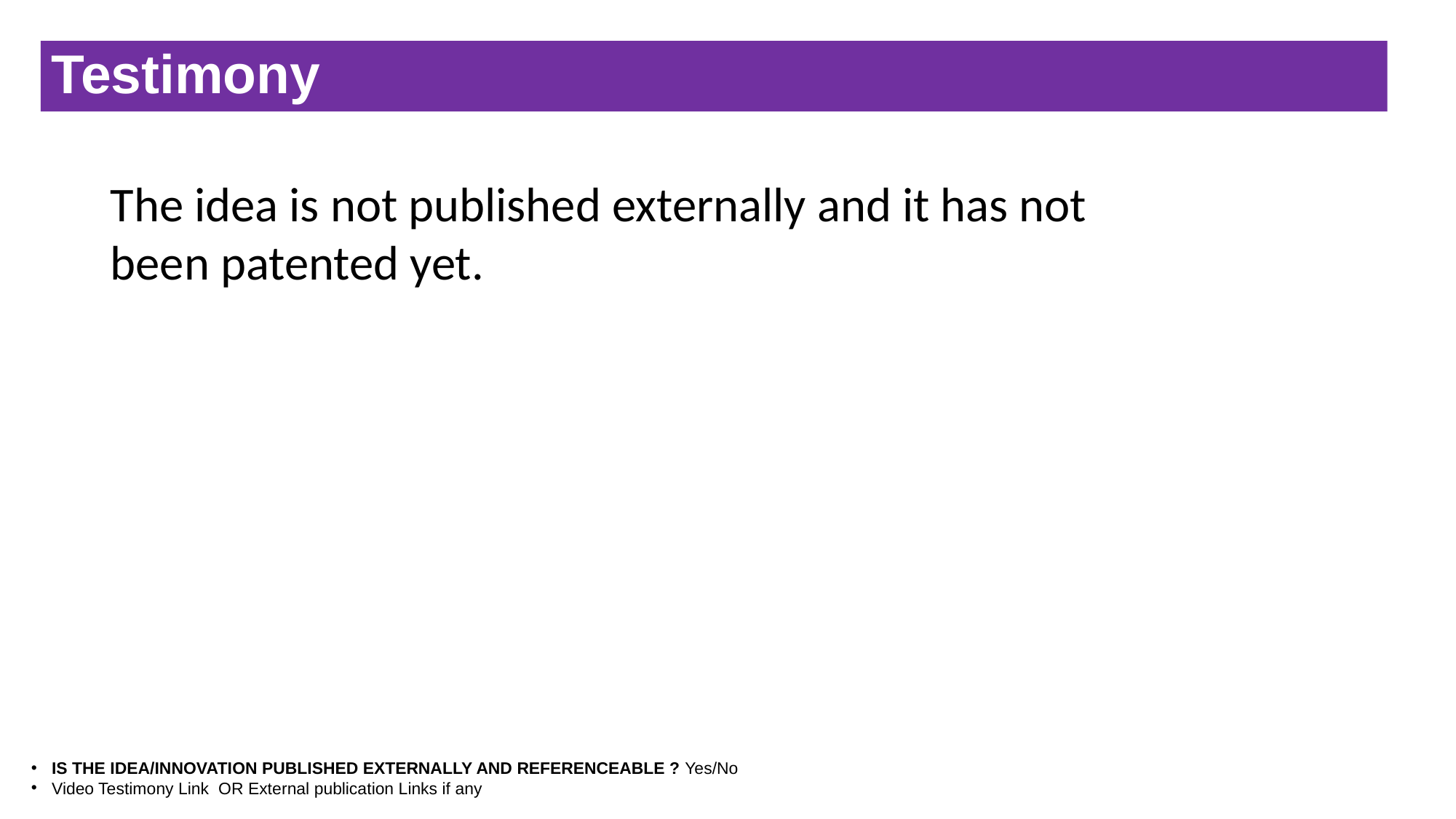

Testimony
The idea is not published externally and it has not been patented yet.
IS THE IDEA/INNOVATION PUBLISHED EXTERNALLY AND REFERENCEABLE ? Yes/No
Video Testimony Link  OR External publication Links if any